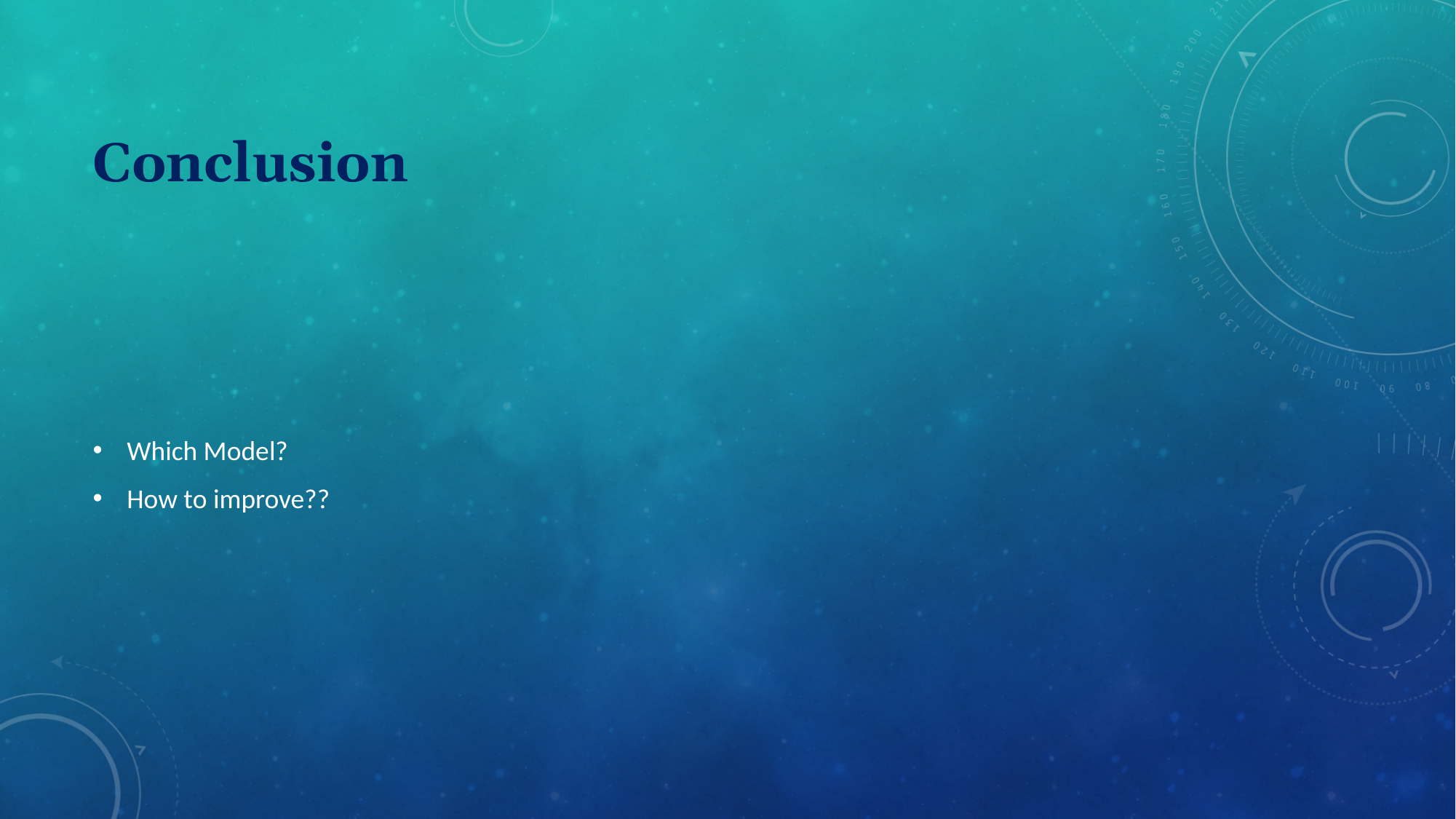

# Conclusion
Which Model?
How to improve??